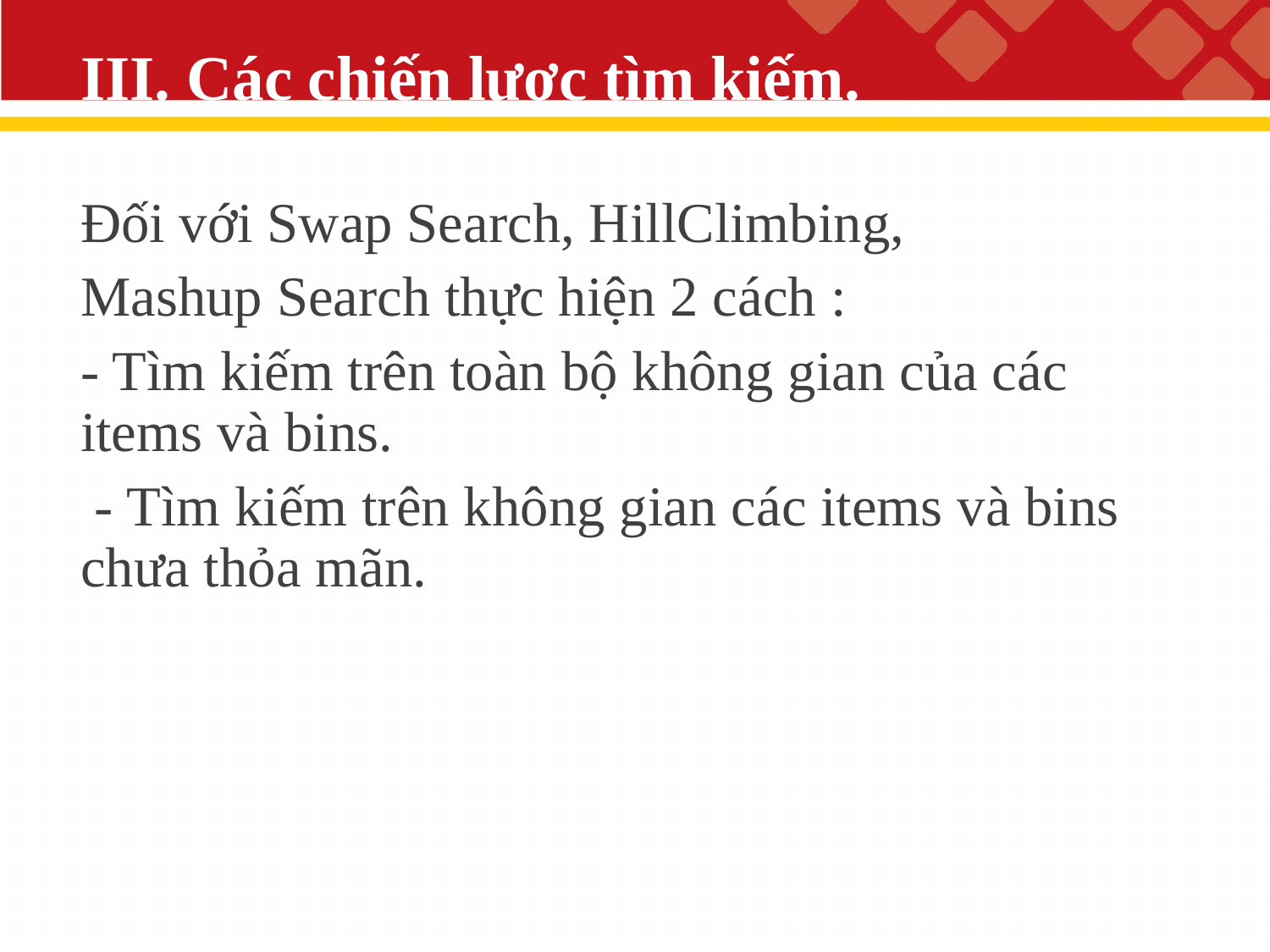

# III. Các chiến lược tìm kiếm.
Đối với Swap Search, HillClimbing,
Mashup Search thực hiện 2 cách :
- Tìm kiếm trên toàn bộ không gian của các items và bins.
 - Tìm kiếm trên không gian các items và bins chưa thỏa mãn.